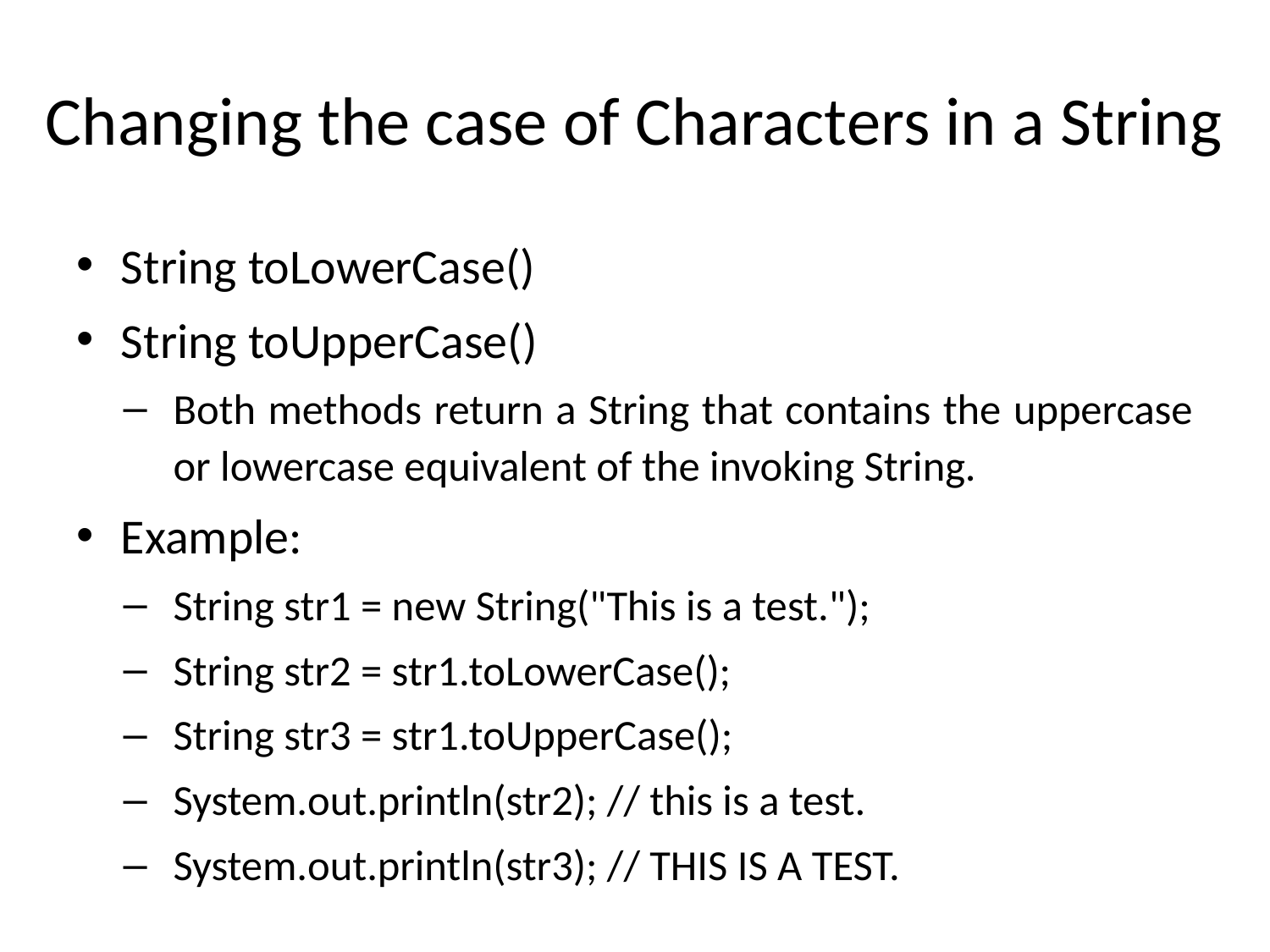

# Changing the case of Characters in a String
String toLowerCase()
String toUpperCase()
Both methods return a String that contains the uppercase or lowercase equivalent of the invoking String.
Example:
String str1 = new String("This is a test.");
String str2 = str1.toLowerCase();
String str3 = str1.toUpperCase();
System.out.println(str2); // this is a test.
System.out.println(str3); // THIS IS A TEST.